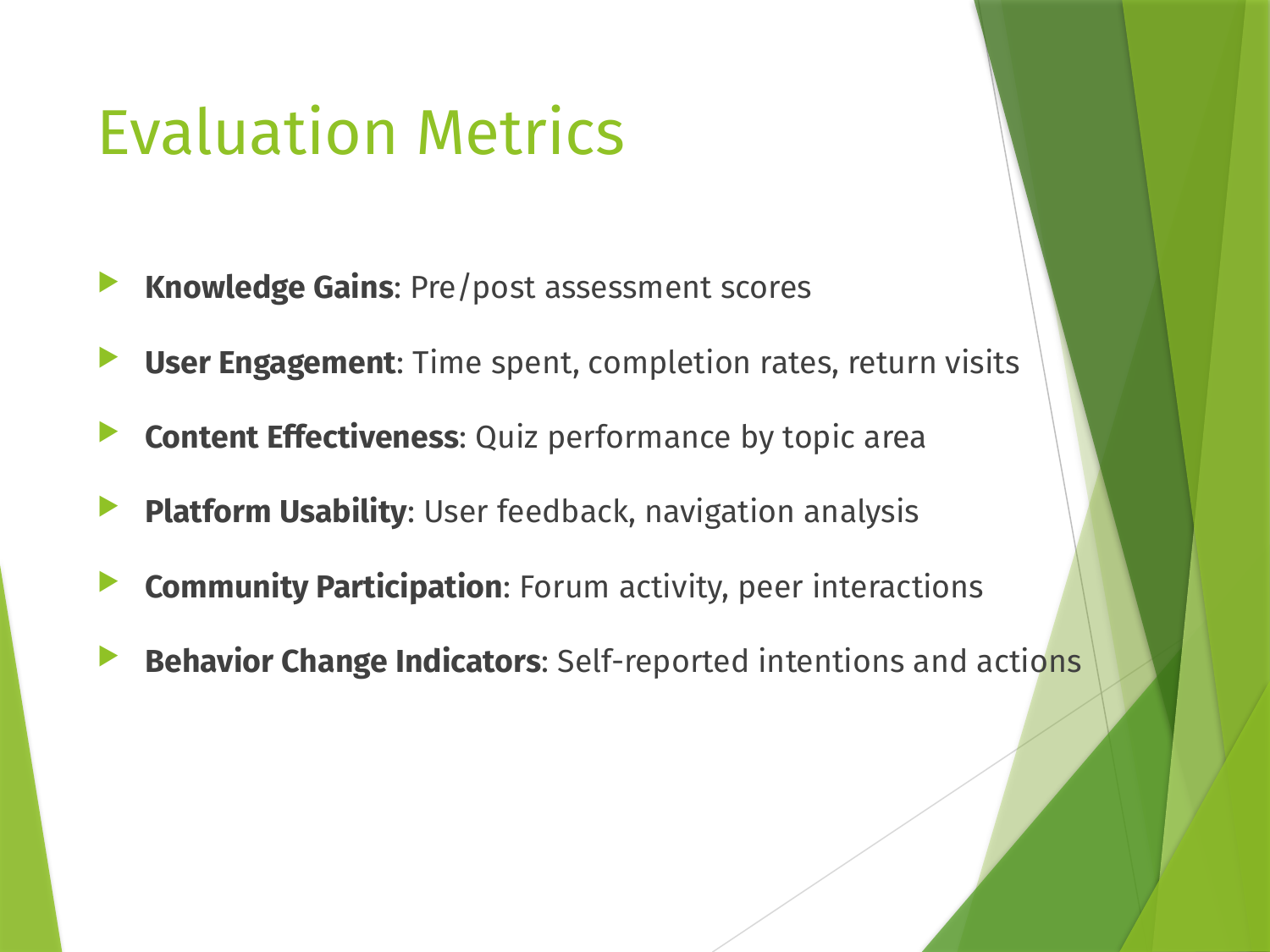

# Evaluation Metrics
Knowledge Gains: Pre/post assessment scores
User Engagement: Time spent, completion rates, return visits
Content Effectiveness: Quiz performance by topic area
Platform Usability: User feedback, navigation analysis
Community Participation: Forum activity, peer interactions
Behavior Change Indicators: Self-reported intentions and actions